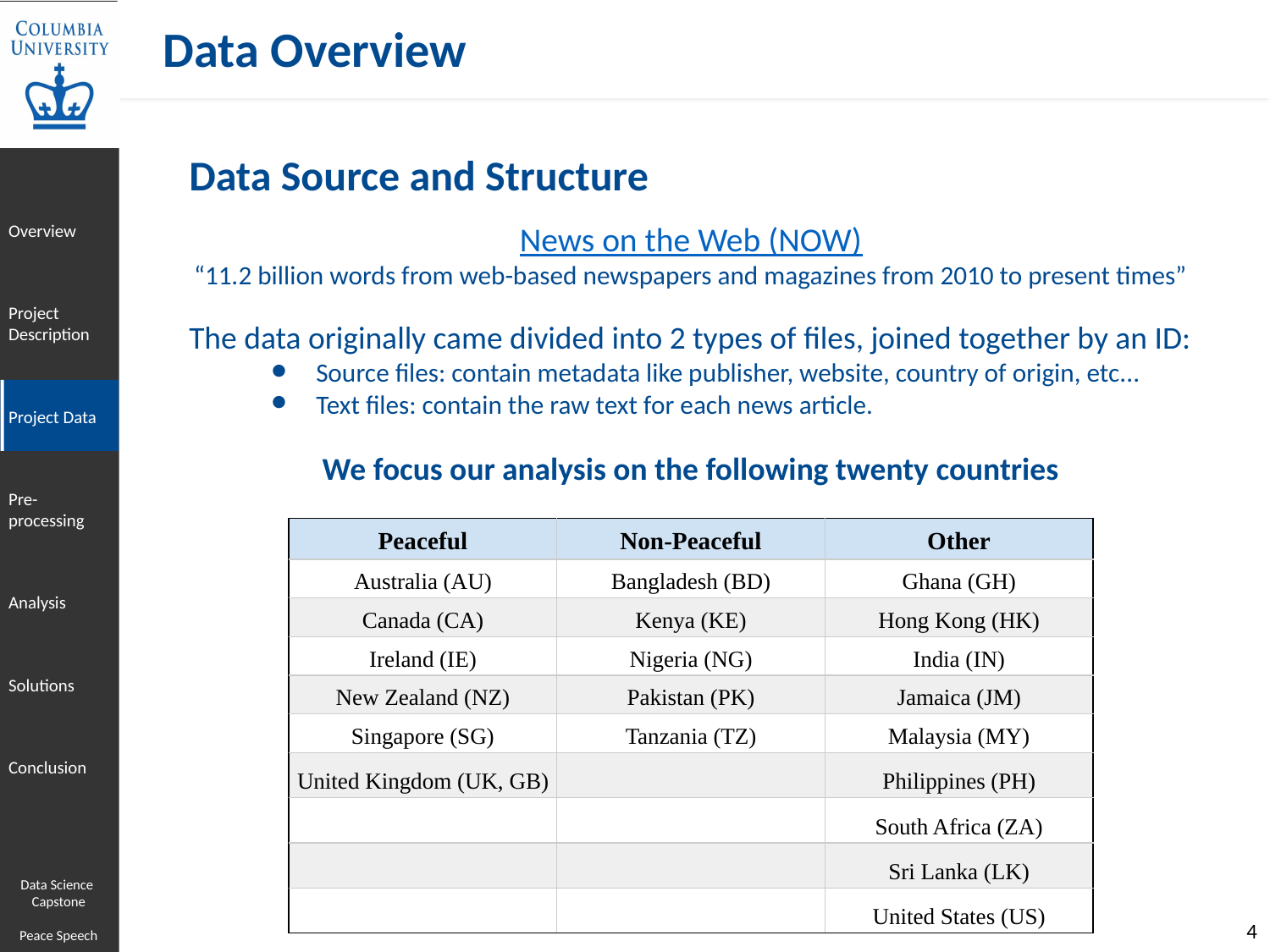

Data Overview
Data Source and Structure

News on the Web (NOW)
“11.2 billion words from web-based newspapers and magazines from 2010 to present times”

The data originally came divided into 2 types of files, joined together by an ID:
Source files: contain metadata like publisher, website, country of origin, etc...
Text files: contain the raw text for each news article.

We focus our analysis on the following twenty countries
| Peaceful | Non-Peaceful | Other |
| --- | --- | --- |
| Australia (AU) | Bangladesh (BD) | Ghana (GH) |
| Canada (CA) | Kenya (KE) | Hong Kong (HK) |
| Ireland (IE) | Nigeria (NG) | India (IN) |
| New Zealand (NZ) | Pakistan (PK) | Jamaica (JM) |
| Singapore (SG) | Tanzania (TZ) | Malaysia (MY) |
| United Kingdom (UK, GB) |  | Philippines (PH) |
|  |  | South Africa (ZA) |
|  |  | Sri Lanka (LK) |
|  |  | United States (US) |
Data Science
Capstone

Peace Speech
4